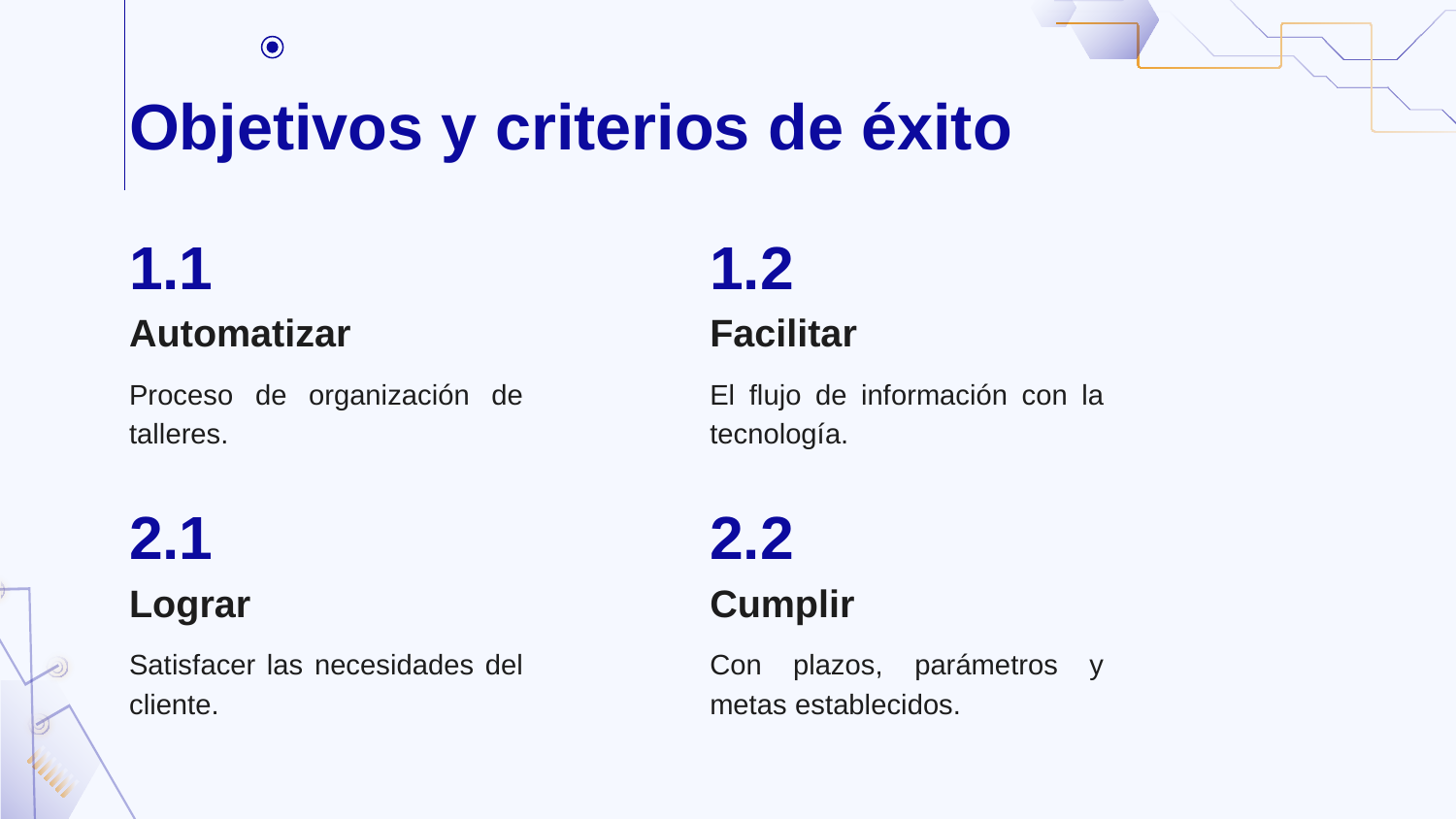

# Objetivos y criterios de éxito
1.1
1.2
Automatizar
Facilitar
Proceso de organización de talleres.
El flujo de información con la tecnología.
2.1
2.2
Lograr
Cumplir
Satisfacer las necesidades del cliente.
Con plazos, parámetros y metas establecidos.